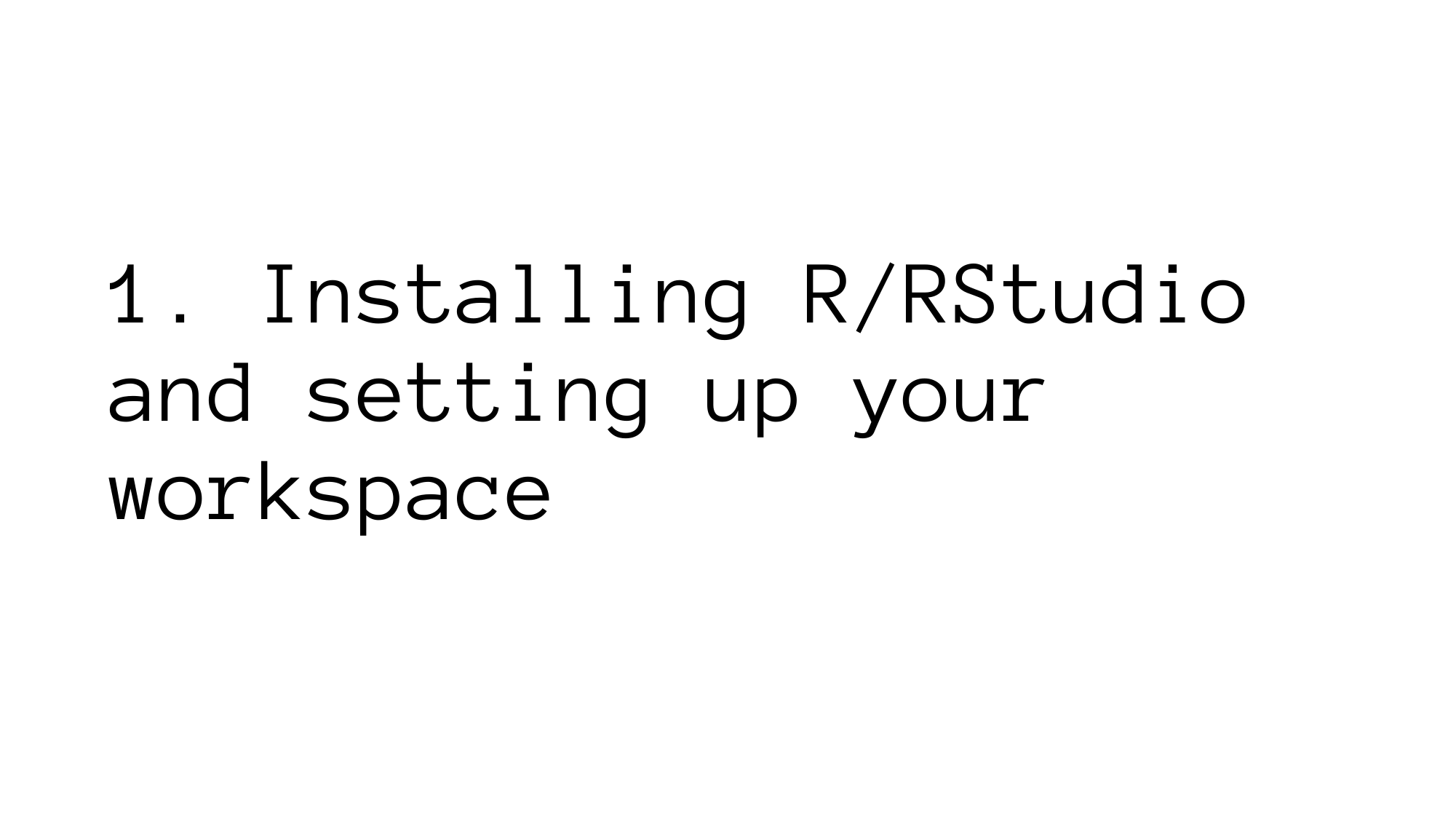

# 1. Installing R/RStudio and setting up your workspace